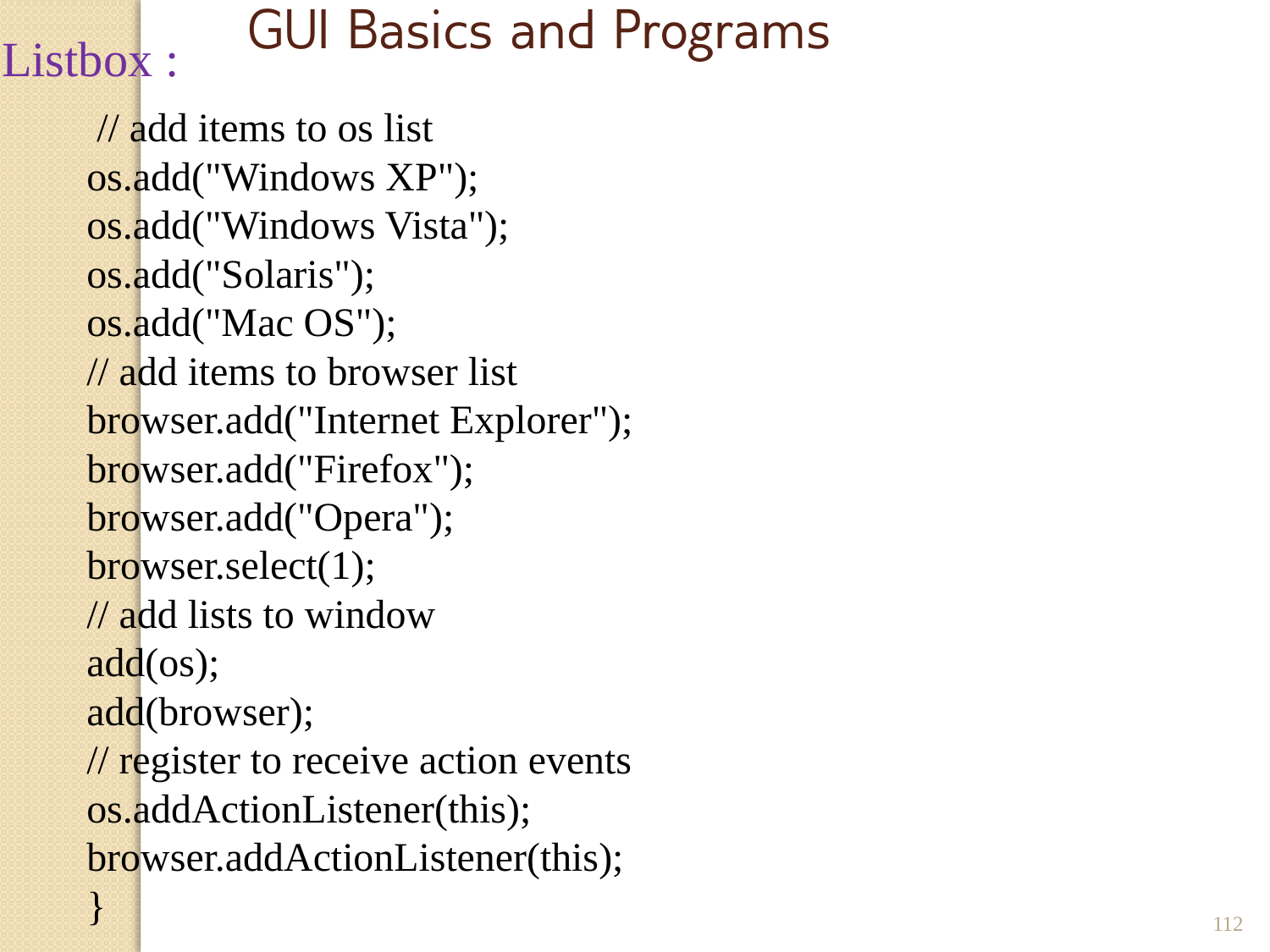

GUI Basics and Programs
Listbox :
 // add items to os list
os.add("Windows XP");
os.add("Windows Vista");
os.add("Solaris");
os.add("Mac OS");
// add items to browser list
browser.add("Internet Explorer");
browser.add("Firefox");
browser.add("Opera");
browser.select(1);
// add lists to window
add(os);
add(browser);
// register to receive action events
os.addActionListener(this);
browser.addActionListener(this);
}
112